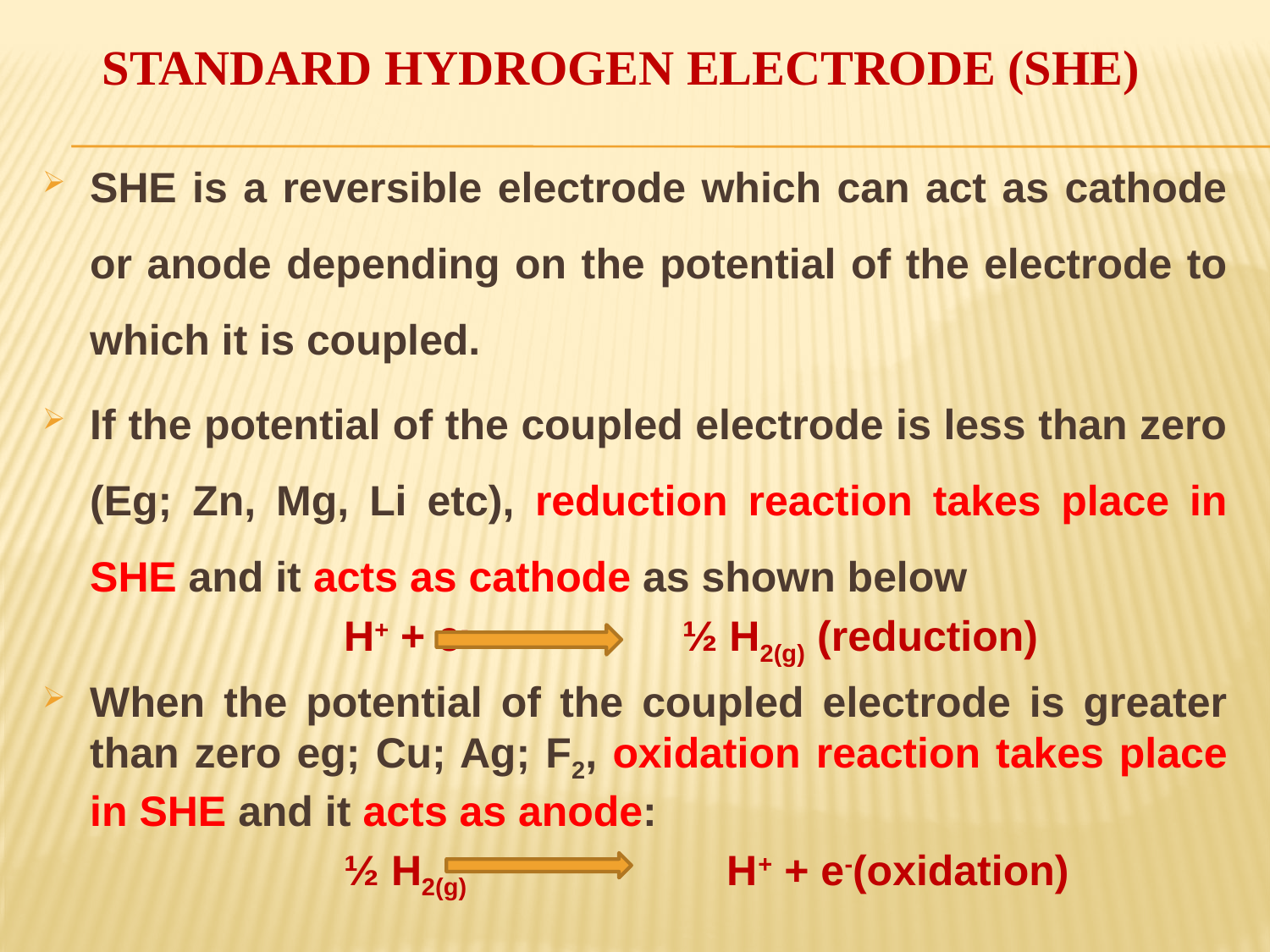

# Standard Hydrogen Electrode (SHE)
SHE is a reversible electrode which can act as cathode or anode depending on the potential of the electrode to which it is coupled.
If the potential of the coupled electrode is less than zero (Eg; Zn, Mg, Li etc), reduction reaction takes place in SHE and it acts as cathode as shown below
			H+ + e-                              ½ H2(g) (reduction)
When the potential of the coupled electrode is greater than zero eg; Cu; Ag; F2, oxidation reaction takes place in SHE and it acts as anode:
			½ H2(g)                      H+ + e-(oxidation)